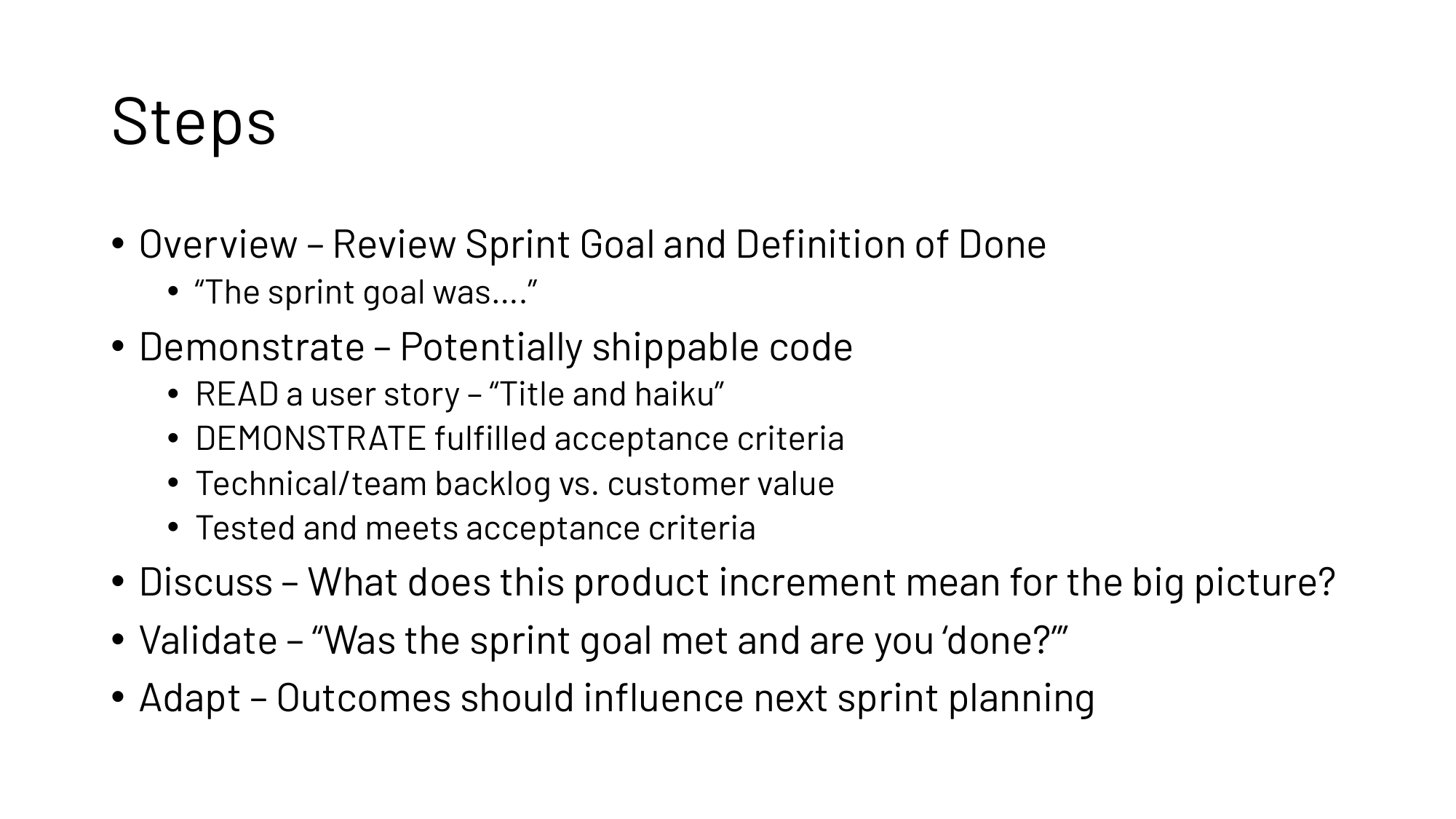

# Steps
Overview – Review Sprint Goal and Definition of Done
“The sprint goal was….”
Demonstrate – Potentially shippable code
READ a user story – “Title and haiku”
DEMONSTRATE fulfilled acceptance criteria
Technical/team backlog vs. customer value
Tested and meets acceptance criteria
Discuss – What does this product increment mean for the big picture?
Validate – “Was the sprint goal met and are you ‘done?’”
Adapt – Outcomes should influence next sprint planning